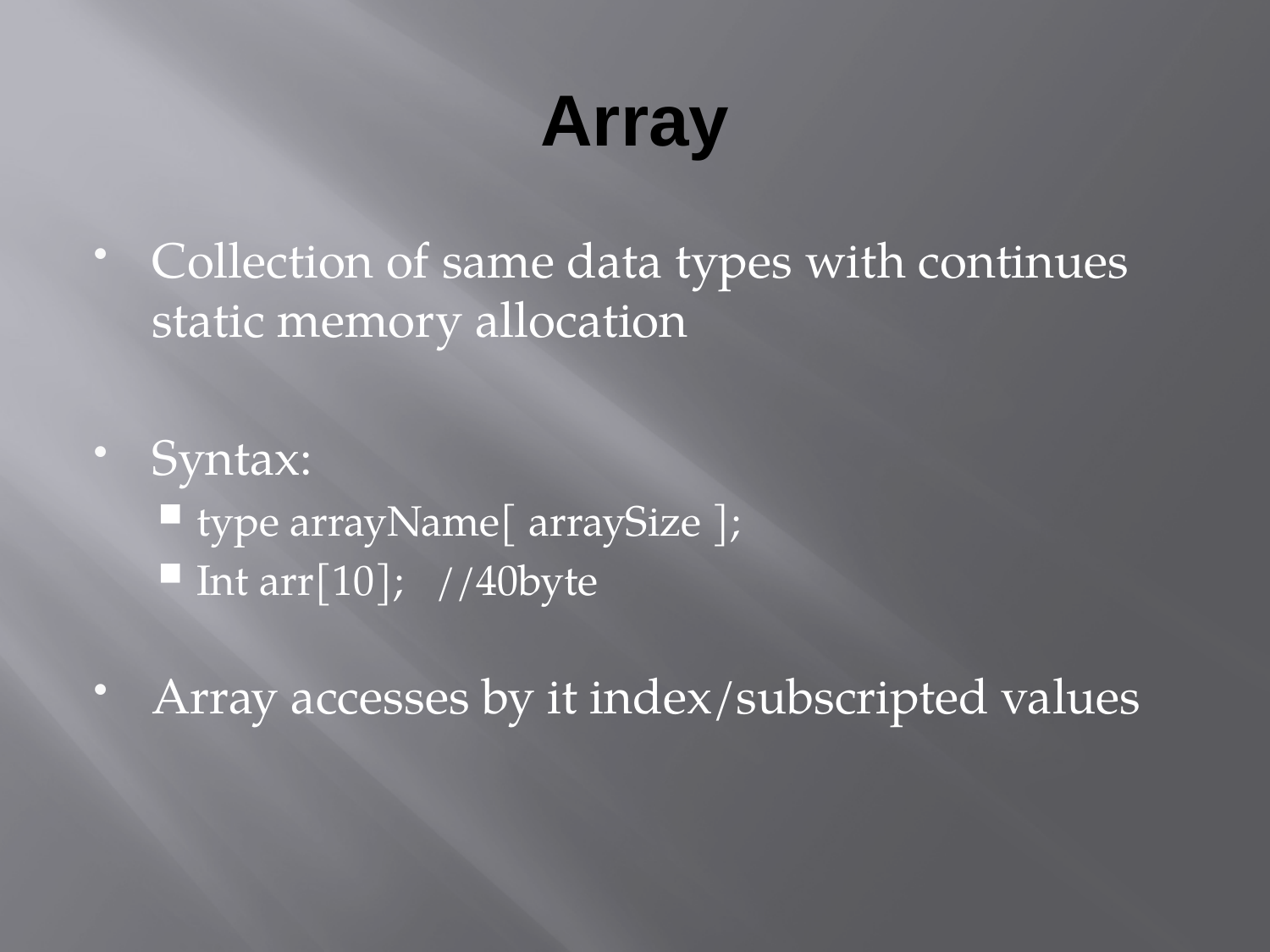

# Array
Collection of same data types with continues static memory allocation

Syntax:
type arrayName[ arraySize ];
Int arr[10];   //40byte
Array accesses by it index/subscripted values